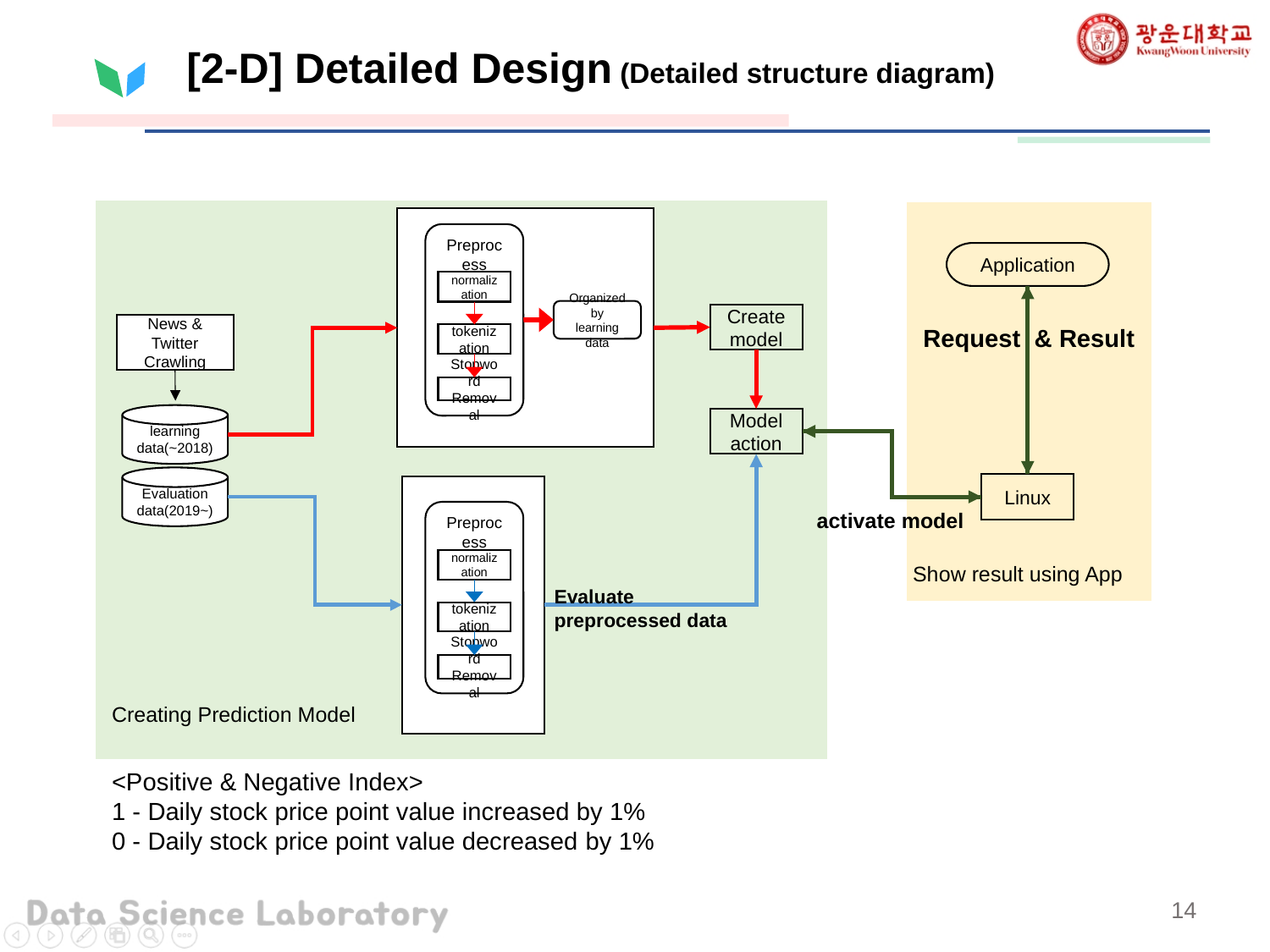

# [2-D] Detailed Design (Detailed structure diagram)

Preprocess
normalization
tokenization
Stopword Removal
Application
Organized by learning data
Create model
News & Twitter Crawling
Request  & Result
learning data(~2018)
Evaluation data(2019~)
Model
action
Linux

activate model
Preprocess
normalization
tokenization
Stopword Removal
Show result using App
Evaluate preprocessed data

Creating Prediction Model

<Positive & Negative Index>
1 - Daily stock price point value increased by 1%
0 - Daily stock price point value decreased by 1%
14